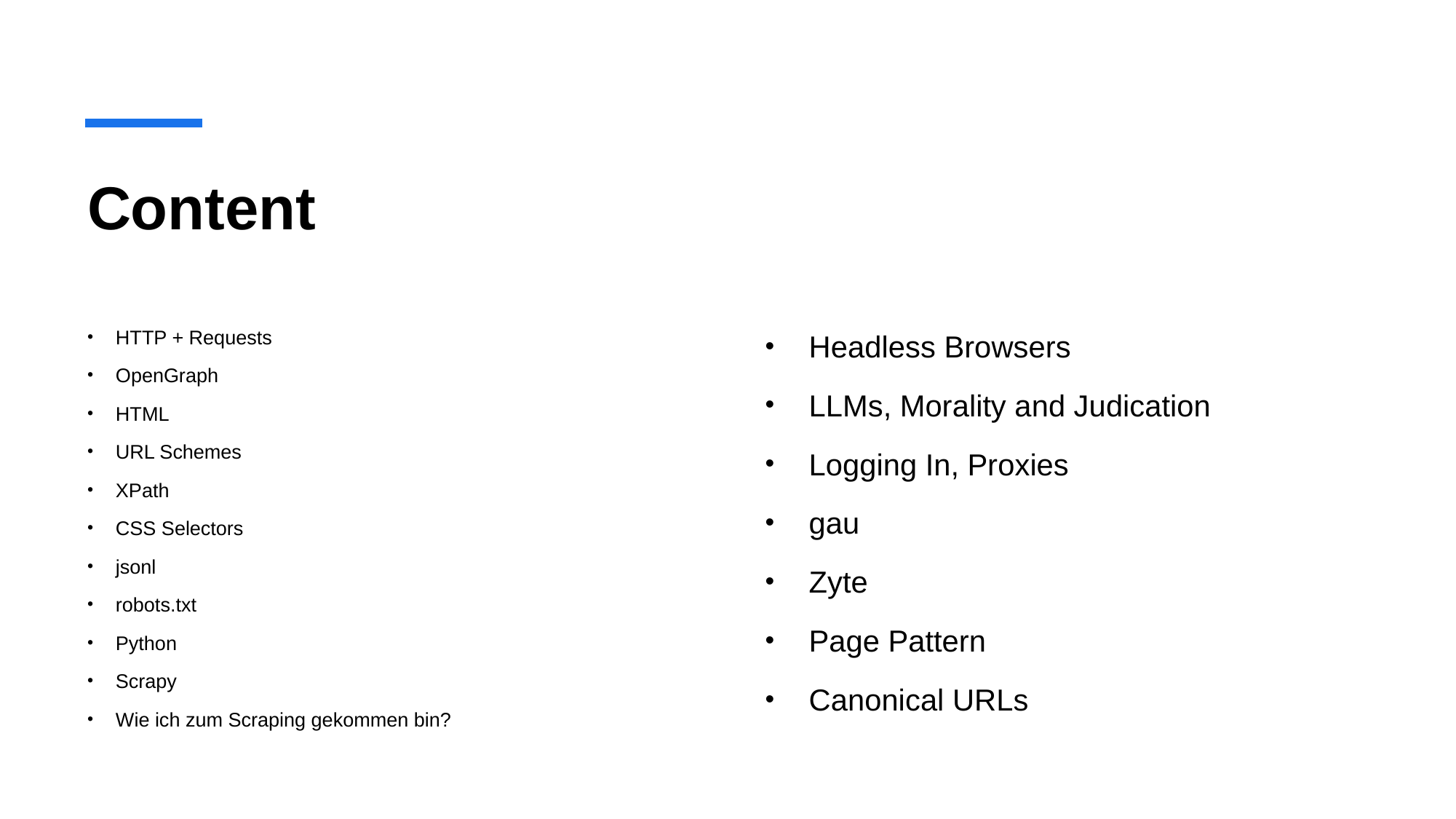

# Content
HTTP + Requests
OpenGraph
HTML
URL Schemes
XPath
CSS Selectors
jsonl
robots.txt
Python
Scrapy
Wie ich zum Scraping gekommen bin?

Headless Browsers
LLMs, Morality and Judication
Logging In, Proxies
gau
Zyte
Page Pattern
Canonical URLs